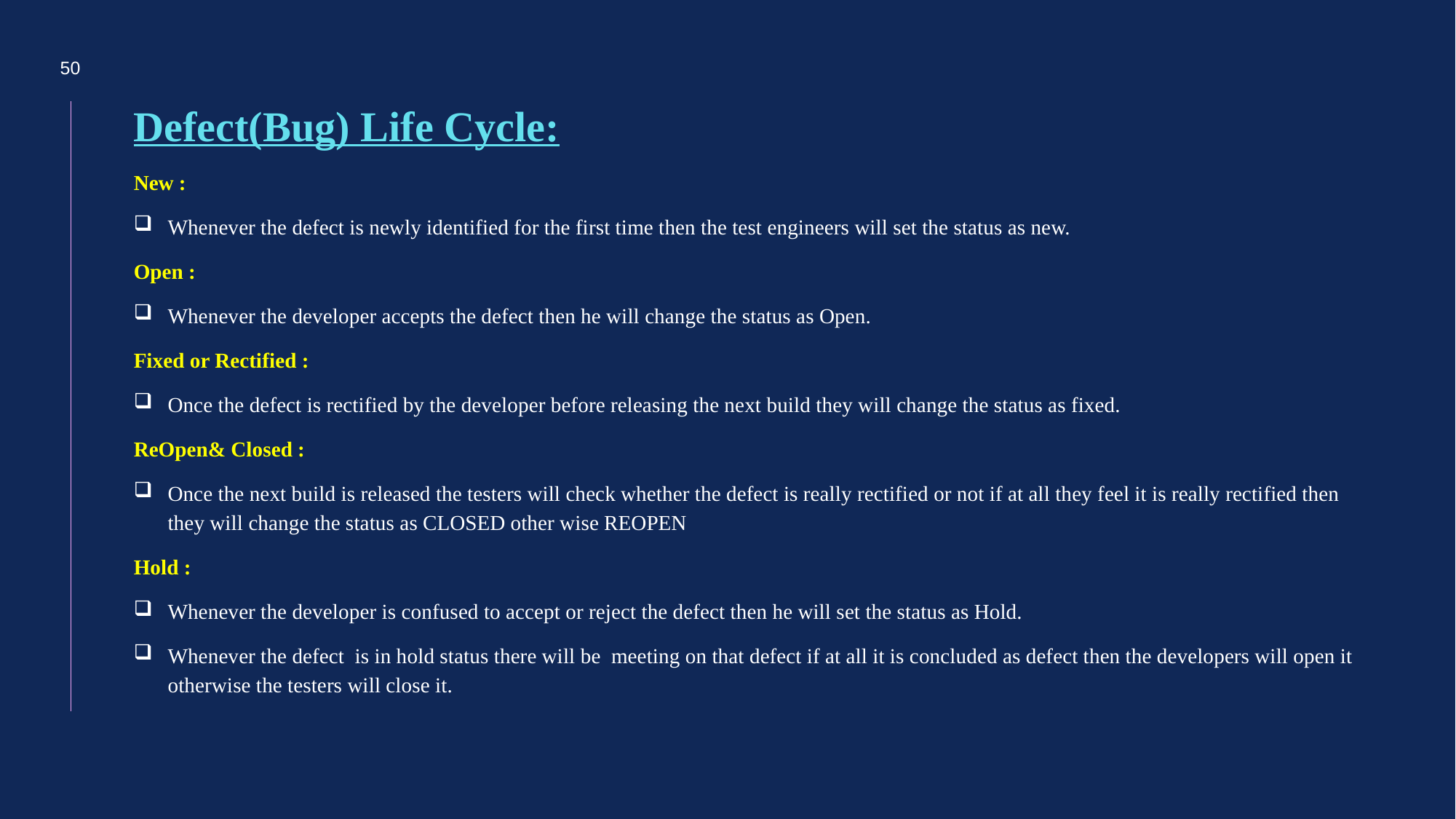

50
Defect(Bug) Life Cycle:
New :
Whenever the defect is newly identified for the first time then the test engineers will set the status as new.
Open :
Whenever the developer accepts the defect then he will change the status as Open.
Fixed or Rectified :
Once the defect is rectified by the developer before releasing the next build they will change the status as fixed.
ReOpen& Closed :
Once the next build is released the testers will check whether the defect is really rectified or not if at all they feel it is really rectified then they will change the status as CLOSED other wise REOPEN
Hold :
Whenever the developer is confused to accept or reject the defect then he will set the status as Hold.
Whenever the defect  is in hold status there will be  meeting on that defect if at all it is concluded as defect then the developers will open it otherwise the testers will close it.